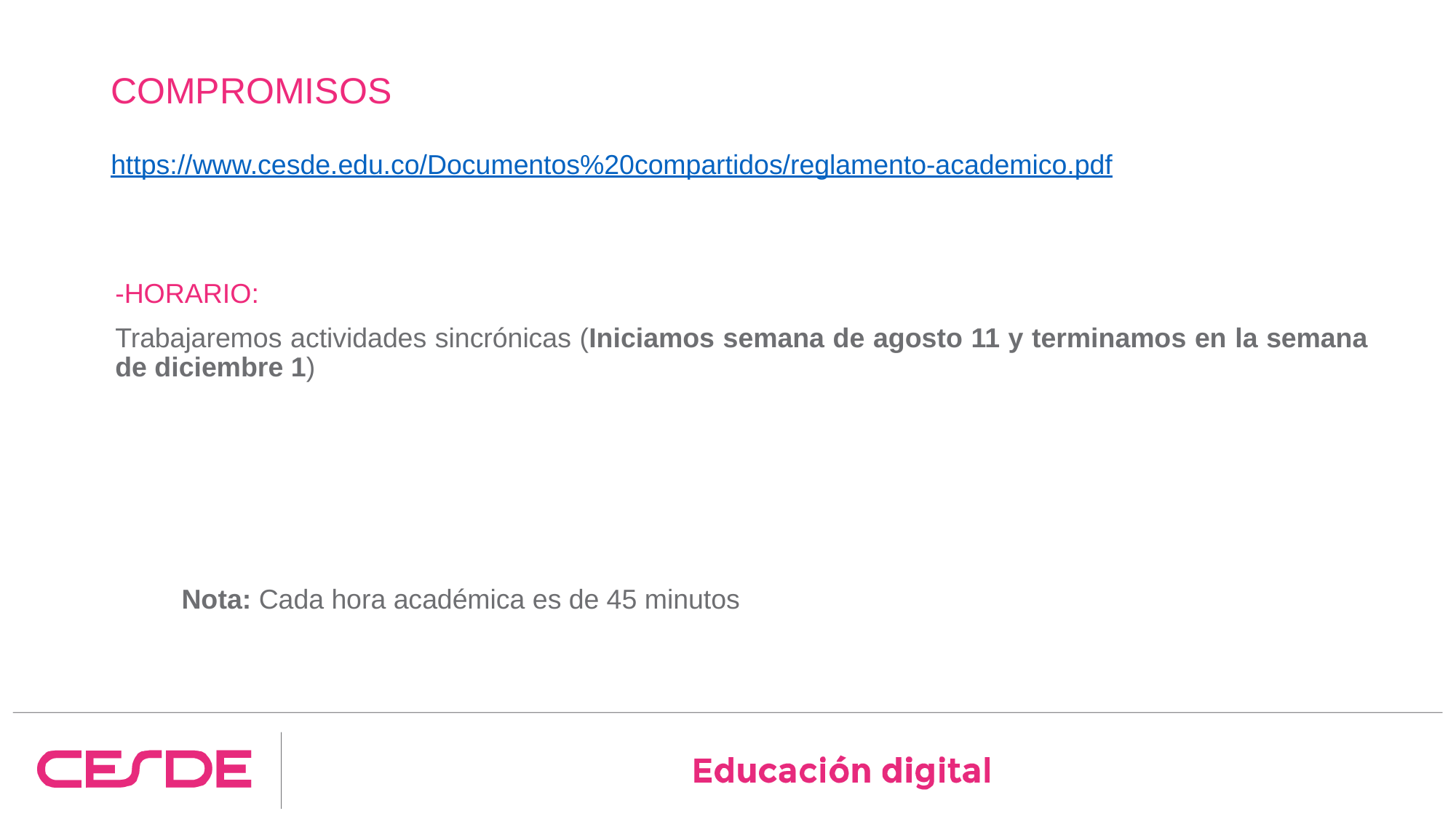

# COMPROMISOS https://www.cesde.edu.co/Documentos%20compartidos/reglamento-academico.pdf
-HORARIO:
Trabajaremos actividades sincrónicas (Iniciamos semana de agosto 11 y terminamos en la semana de diciembre 1)

Nota: Cada hora académica es de 45 minutos